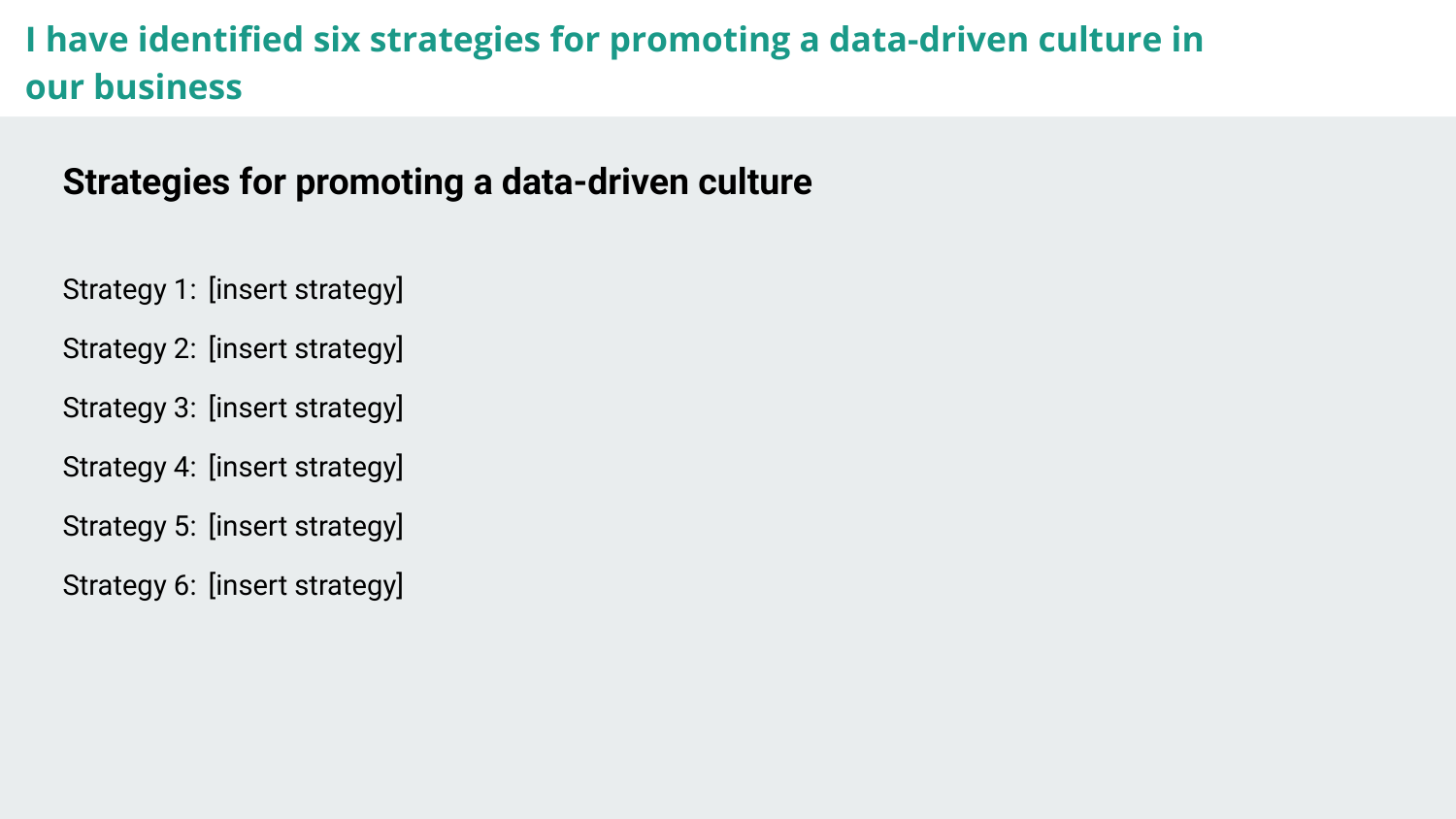

I have identified six strategies for promoting a data-driven culture in our business

Strategies for promoting a data-driven culture

Strategy 1:	[insert strategy]
Strategy 2:	[insert strategy]
Strategy 3:	[insert strategy]
Strategy 4:	[insert strategy]
Strategy 5:	[insert strategy]
Strategy 6:	[insert strategy]